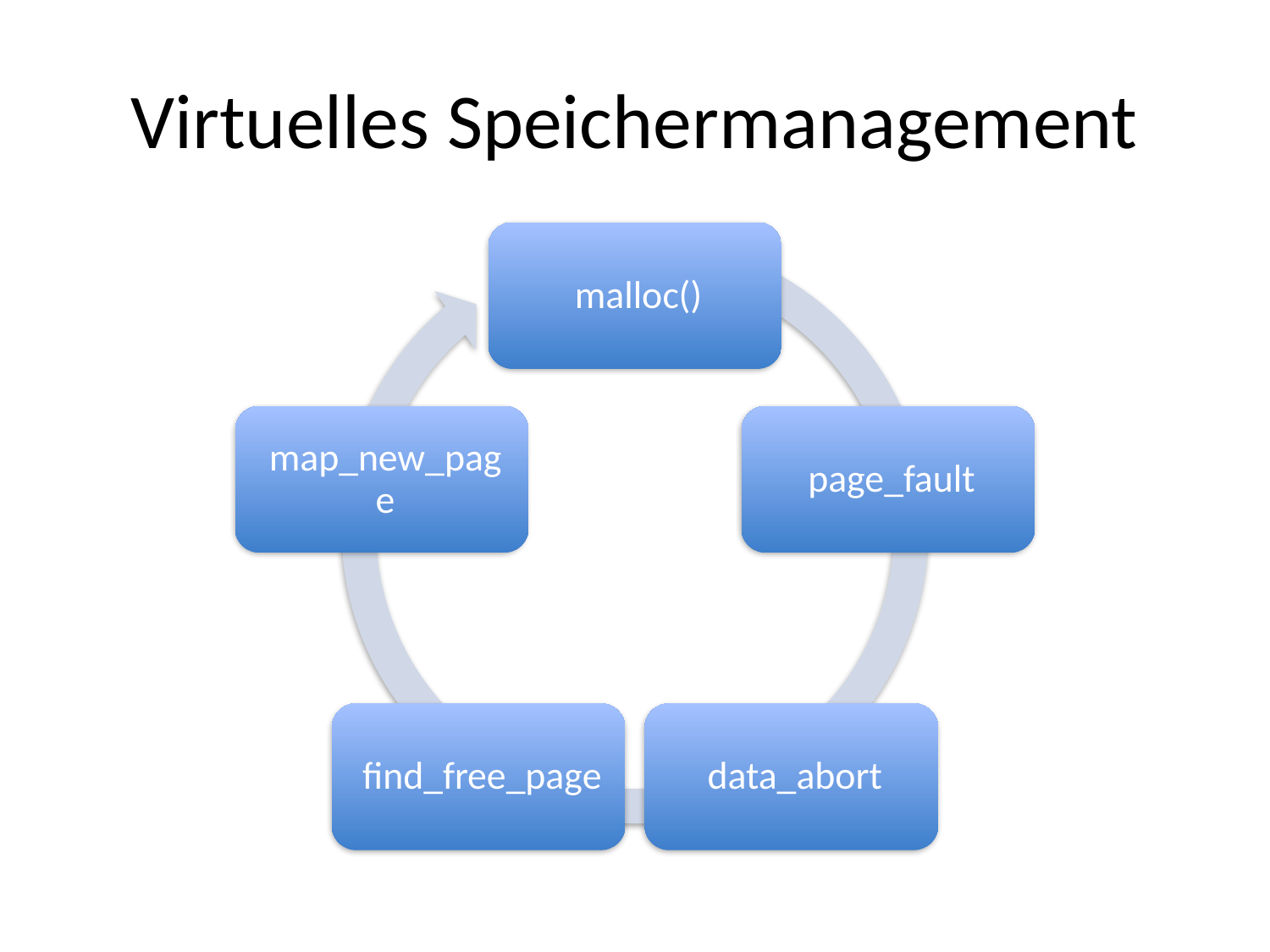

# Virtuelles Speichermanagement
malloc()
page_fault
data_abort
find_free_page
map_new_page